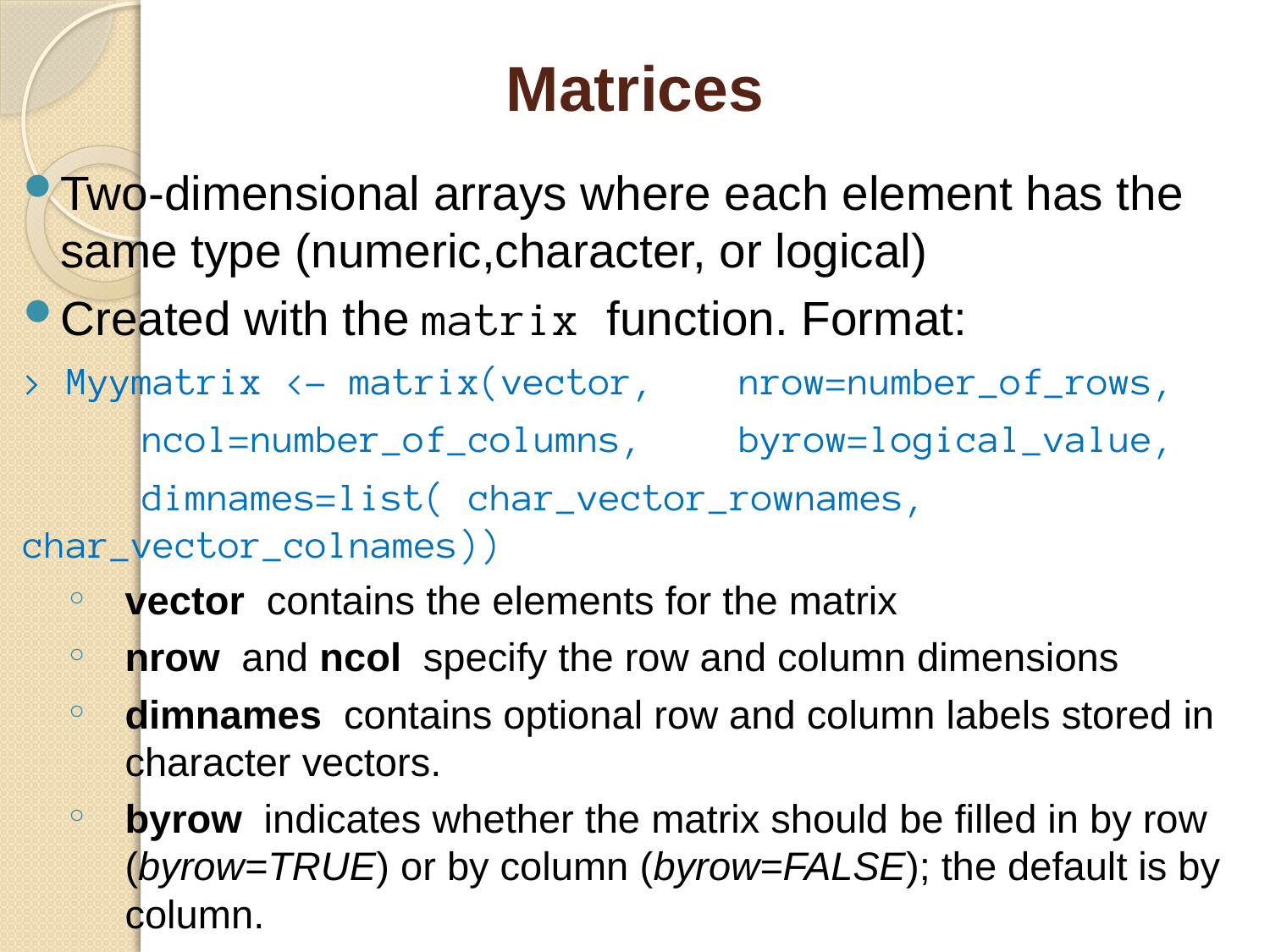

# Matrices
Two-dimensional arrays where each element has the same type (numeric,character, or logical)
Created with the matrix function. Format:
> Myymatrix <- matrix(vector, 	nrow=number_of_rows,
 	ncol=number_of_columns, 	byrow=logical_value,
 	dimnames=list( char_vector_rownames, 				char_vector_colnames))
vector  contains the elements for the matrix
nrow  and ncol  specify the row and column dimensions
dimnames  contains optional row and column labels stored in  character vectors.
byrow  indicates whether the matrix should be filled in by row (byrow=TRUE) or by column (byrow=FALSE); the default is by column.